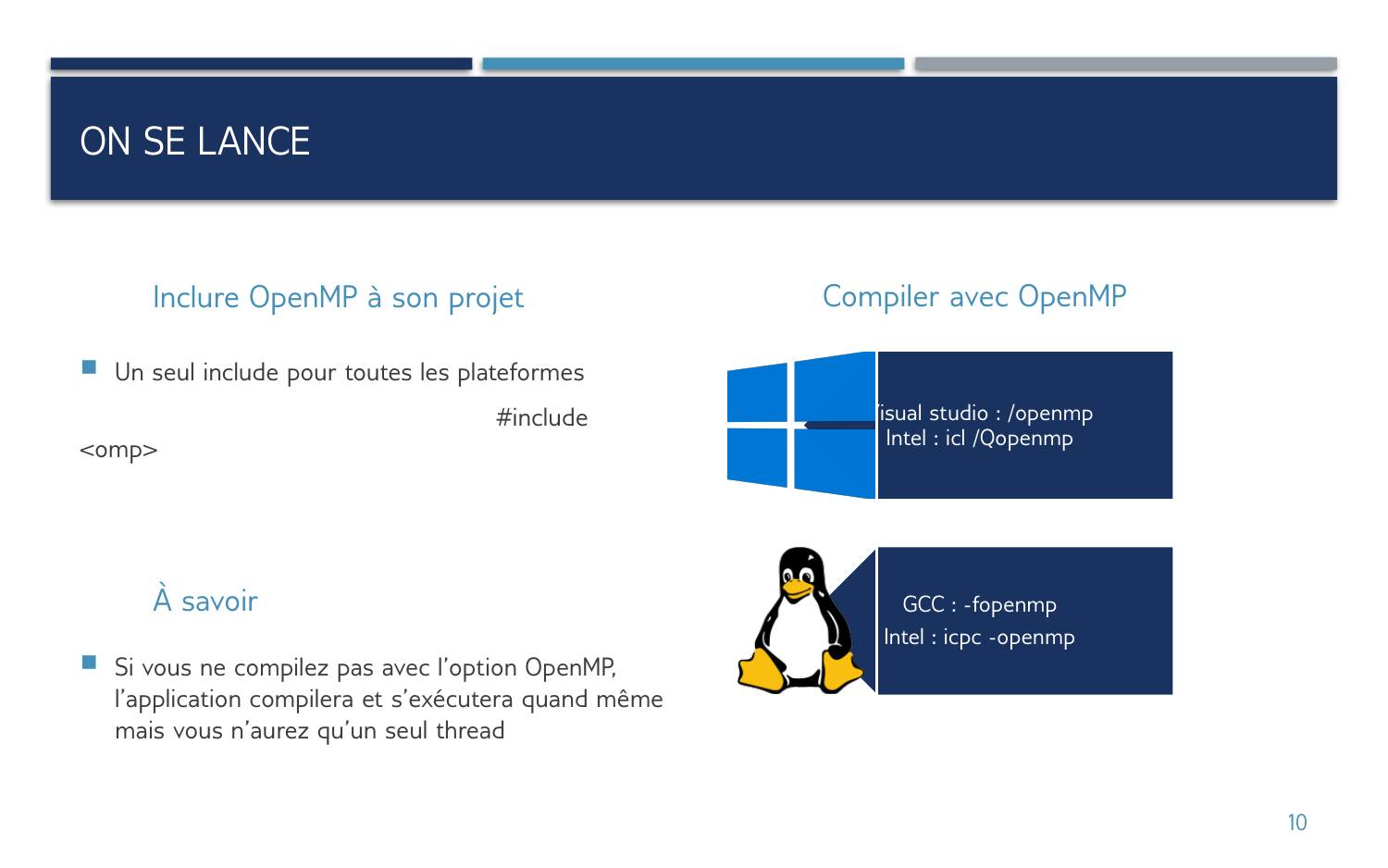

# On se lance
Compiler avec OpenMP
Inclure OpenMP à son projet

Un seul include pour toutes les plateformes
			#include <omp>
Visual studio : /openmp
Intel : icl /Qopenmp
GCC : -fopenmp
Intel : icpc -openmp
À savoir

Si vous ne compilez pas avec l’option OpenMP, l’application compilera et s’exécutera quand même mais vous n’aurez qu’un seul thread
10